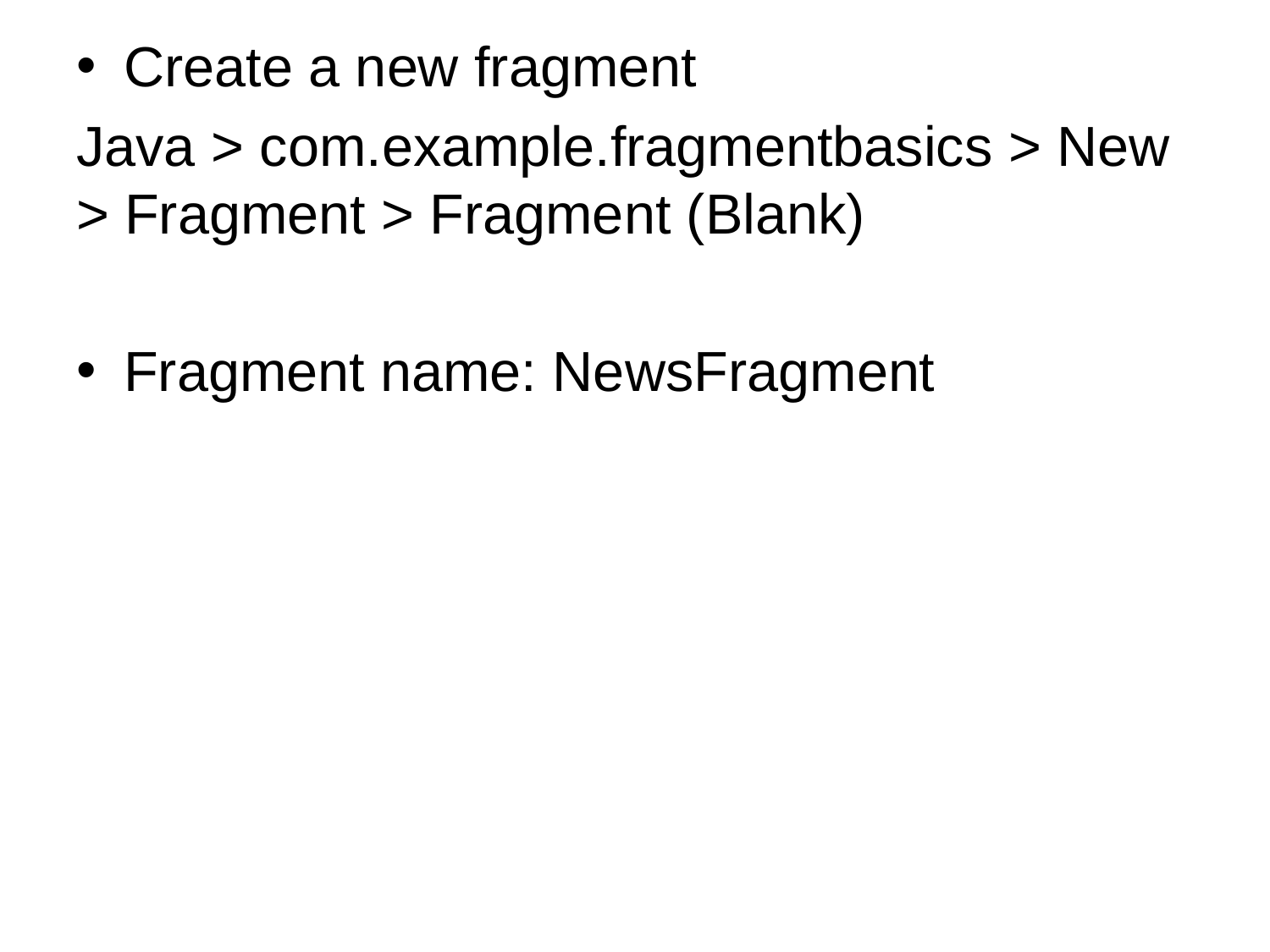

Create a new fragment
Java > com.example.fragmentbasics > New > Fragment > Fragment (Blank)

Fragment name: NewsFragment